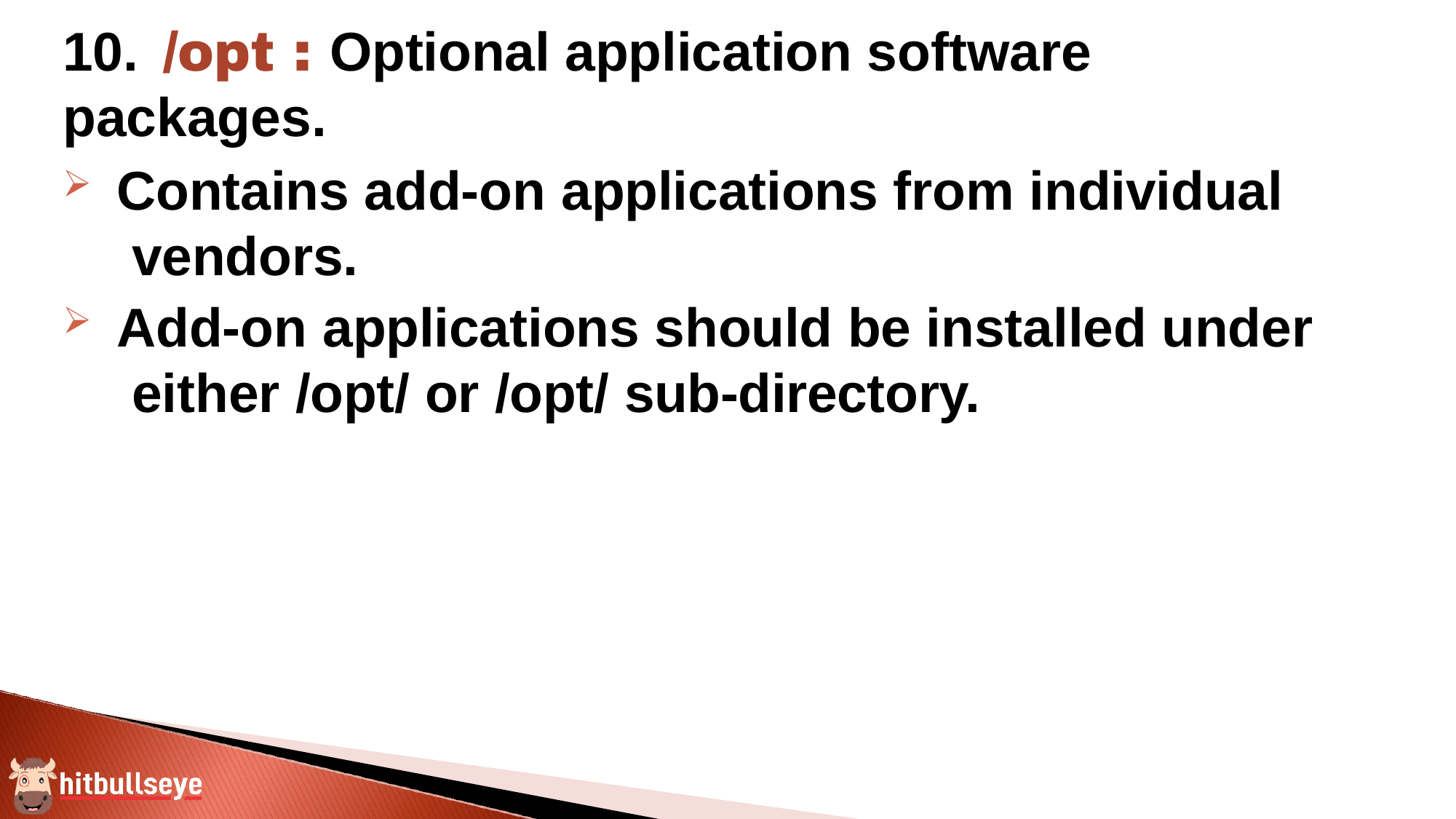

10.	/opt	: Optional application software packages.
Contains add-on applications from individual  vendors.
Add-on applications should be installed under  either /opt/ or /opt/ sub-directory.